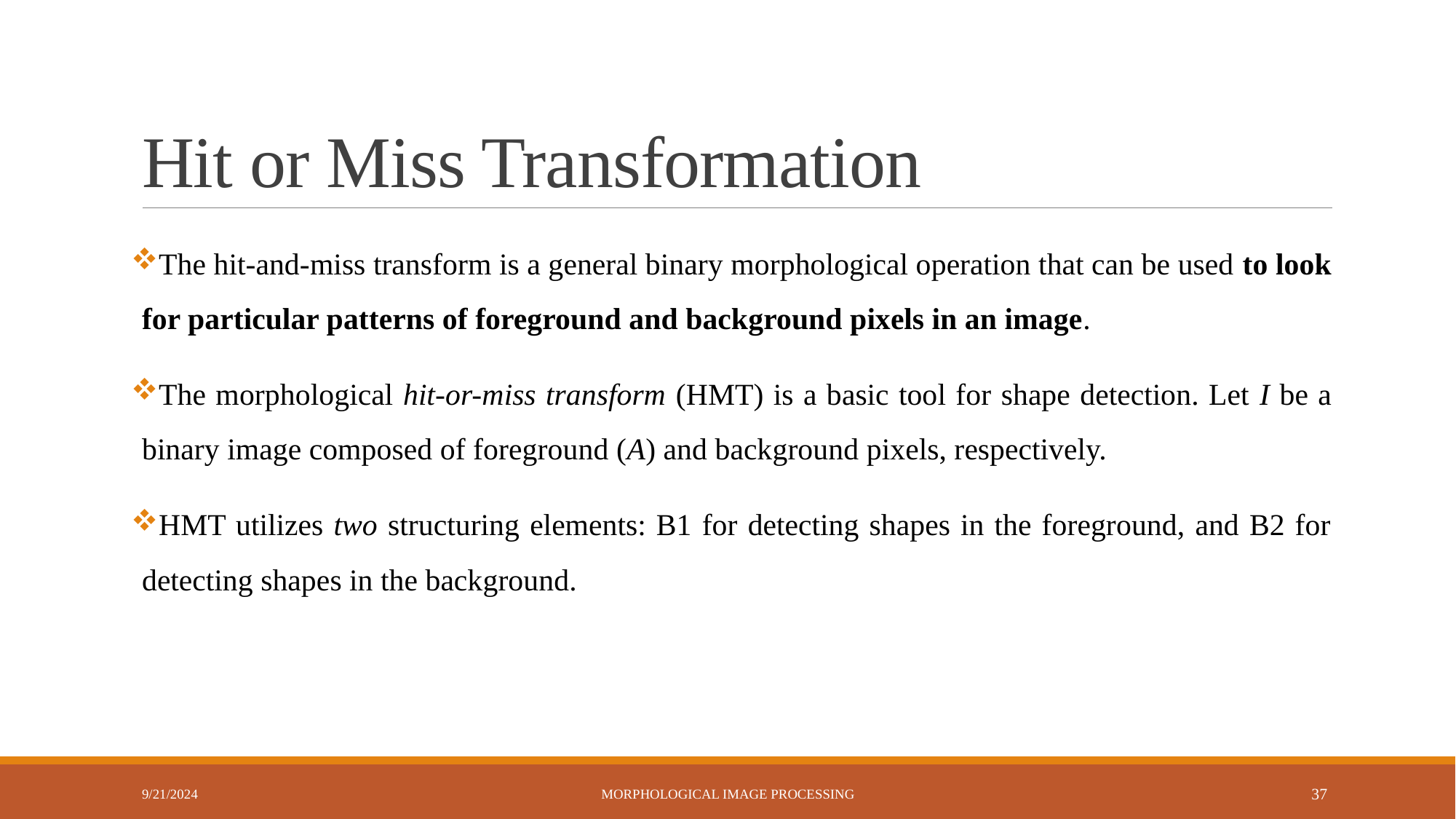

# Hit or Miss Transformation
The hit-and-miss transform is a general binary morphological operation that can be used to look for particular patterns of foreground and background pixels in an image.
The morphological hit-or-miss transform (HMT) is a basic tool for shape detection. Let I be a binary image composed of foreground (A) and background pixels, respectively.
HMT utilizes two structuring elements: B1 for detecting shapes in the foreground, and B2 for detecting shapes in the background.
9/21/2024
Morphological Image Processing
37